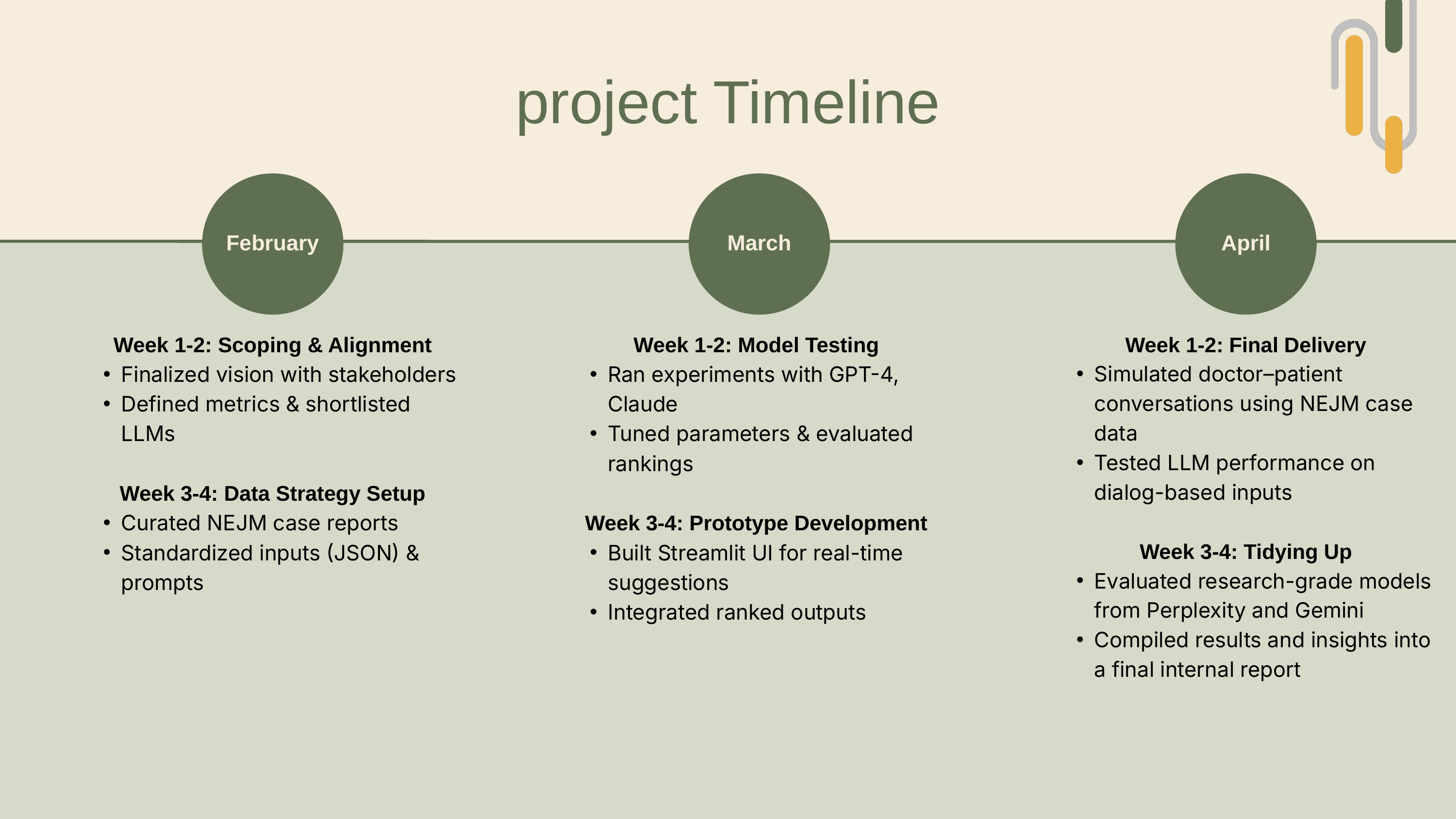

project Timeline

February
Week 1-2: Scoping & Alignment
Finalized vision with stakeholders
Defined metrics & shortlisted LLMs

Week 3-4: Data Strategy Setup
Curated NEJM case reports
Standardized inputs (JSON) & prompts

March
Week 1-2: Model Testing
Ran experiments with GPT-4, Claude
Tuned parameters & evaluated rankings

Week 3-4: Prototype Development
Built Streamlit UI for real-time suggestions
Integrated ranked outputs

April
Week 1-2: Final Delivery
Simulated doctor–patient conversations using NEJM case data
Tested LLM performance on dialog-based inputs

Week 3-4: Tidying Up
Evaluated research-grade models from Perplexity and Gemini
Compiled results and insights into a final internal report